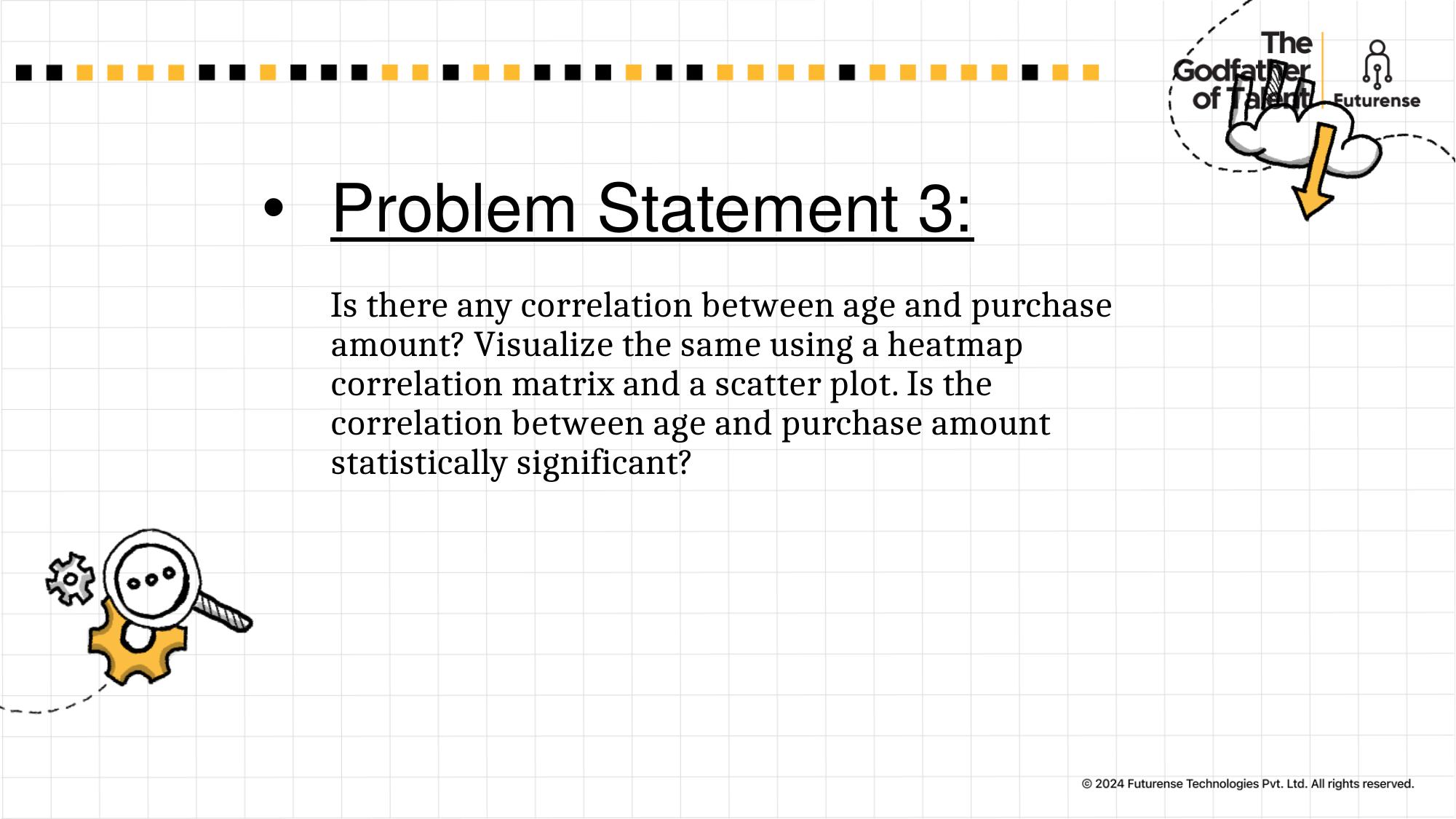

# Problem Statement 3: Is there any correlation between age and purchase amount? Visualize the same using a heatmap correlation matrix and a scatter plot. Is the correlation between age and purchase amount statistically significant?